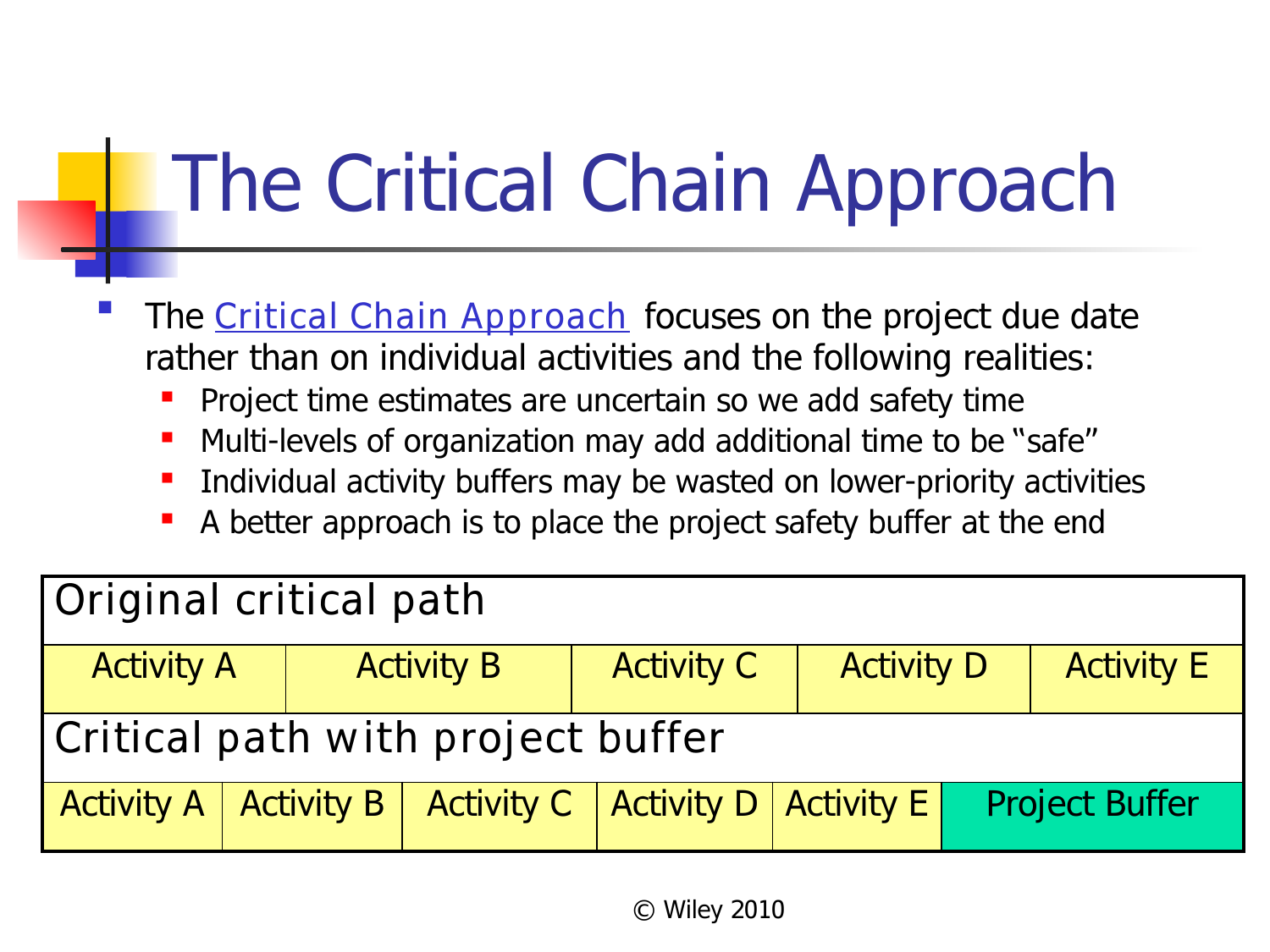

# The Critical Chain Approach
The Critical Chain Approach focuses on the project due date rather than on individual activities and the following realities:
Project time estimates are uncertain so we add safety time
Multi-levels of organization may add additional time to be “safe”
Individual activity buffers may be wasted on lower-priority activities
A better approach is to place the project safety buffer at the end

| Original critical path |  |  |  |  |  |  |  |  |  |
| --- | --- | --- | --- | --- | --- | --- | --- | --- | --- |
| Activity A |  | Activity B |  | Activity C |  |  | Activity D |  | Activity E |
| Critical path with project buffer |  |  |  |  |  |  |  |  |  |
| Activity A | Activity B |  | Activity C |  | Activity D | Activity E |  | Project Buffer |  |
© Wiley 2010